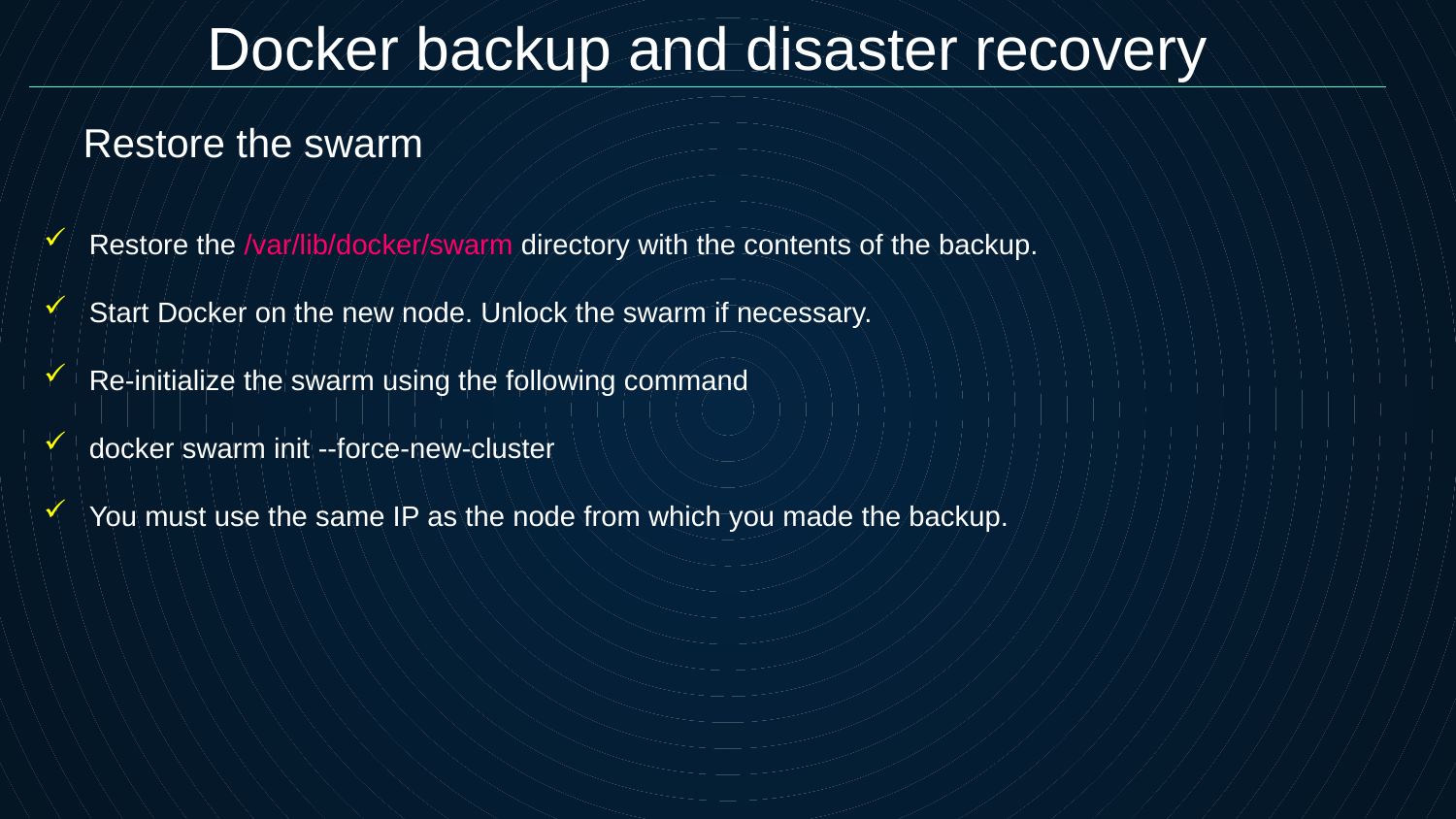

# Docker backup and disaster recovery
Restore the swarm
Restore the /var/lib/docker/swarm directory with the contents of the backup.

Start Docker on the new node. Unlock the swarm if necessary.

Re-initialize the swarm using the following command

docker swarm init --force-new-cluster

You must use the same IP as the node from which you made the backup.